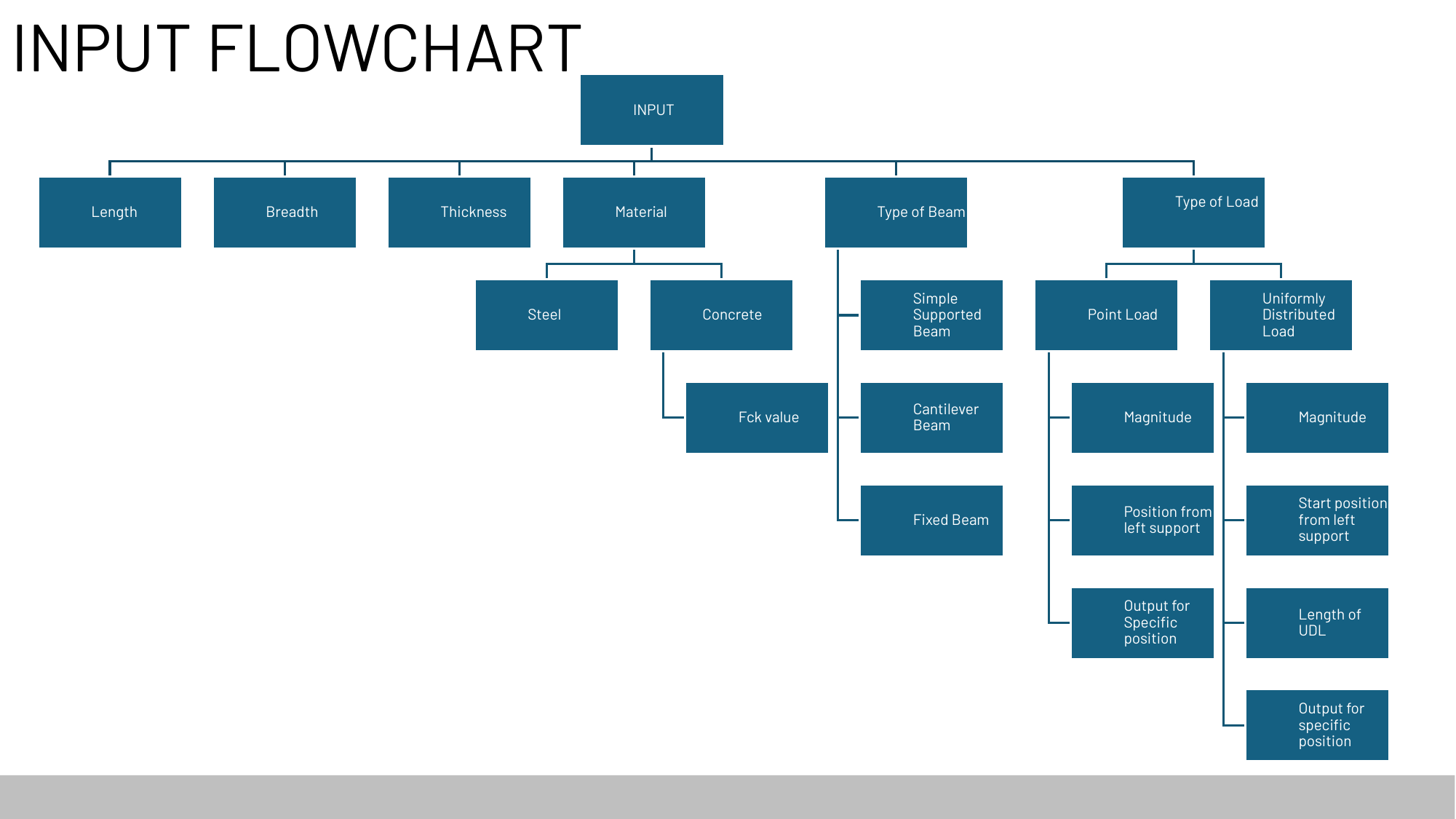

# INPUT FLOWCHART
INPUT

Length
Breadth
Thickness
Material
Type of Beam
Type of Load

Steel
Concrete
Simple Supported Beam
Point Load
Uniformly Distributed Load

Fck value
Cantilever Beam
Magnitude
Magnitude
Fixed Beam
Position from left support
Start position from left support
Output for Specific position
Length of UDL
Output for specific position